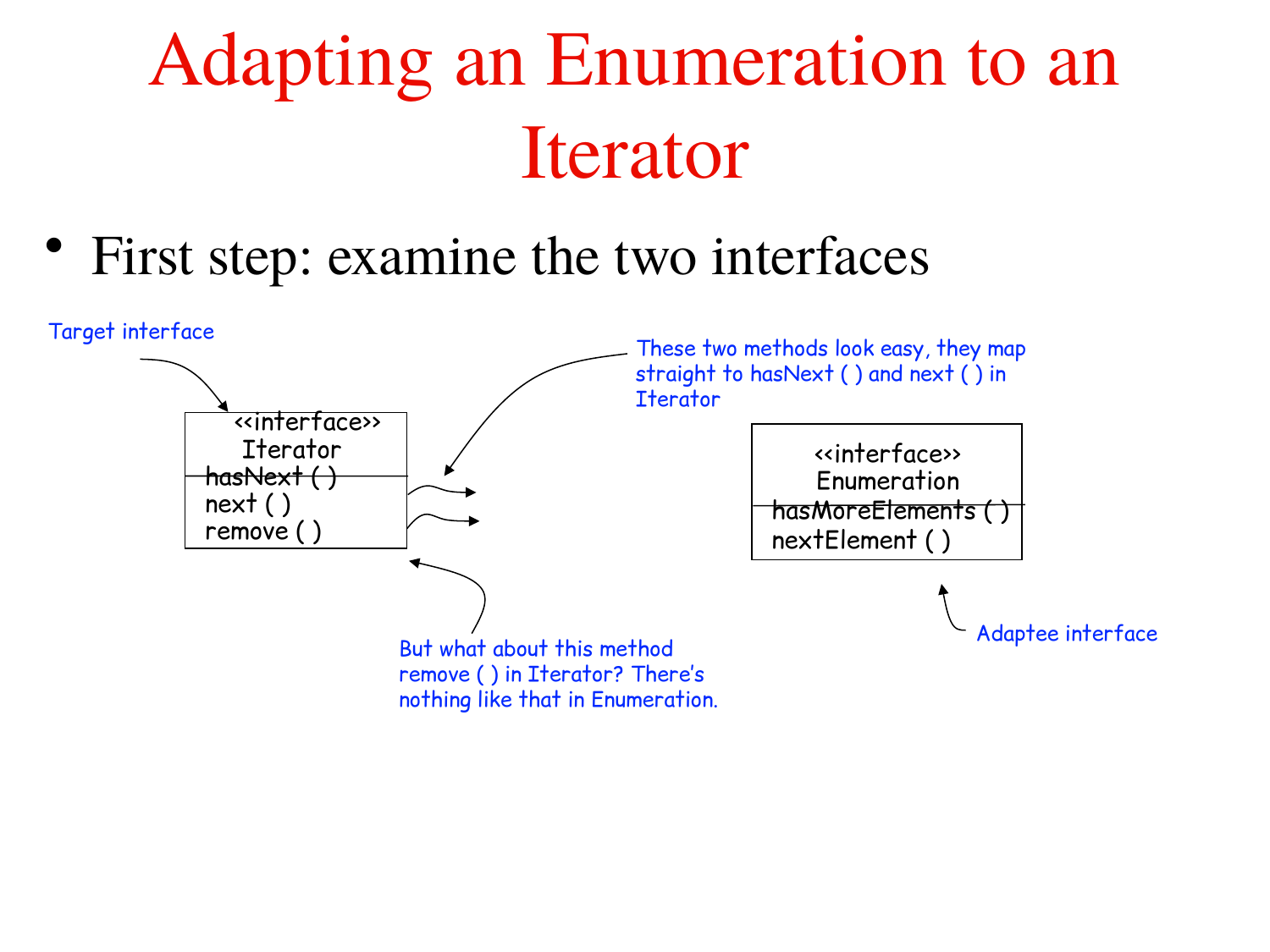

# Adapting an Enumeration to an Iterator
First step: examine the two interfaces
Target interface
These two methods look easy, they map straight to hasNext ( ) and next ( ) in Iterator

     <<interface>>
      Iterator
 hasNext ( )
 next ( )
 remove ( )
    <<interface>>
       Enumeration
 hasMoreElements ( )
 nextElement ( )

Adaptee interface
But what about this method remove ( ) in Iterator? There’s nothing like that in Enumeration.